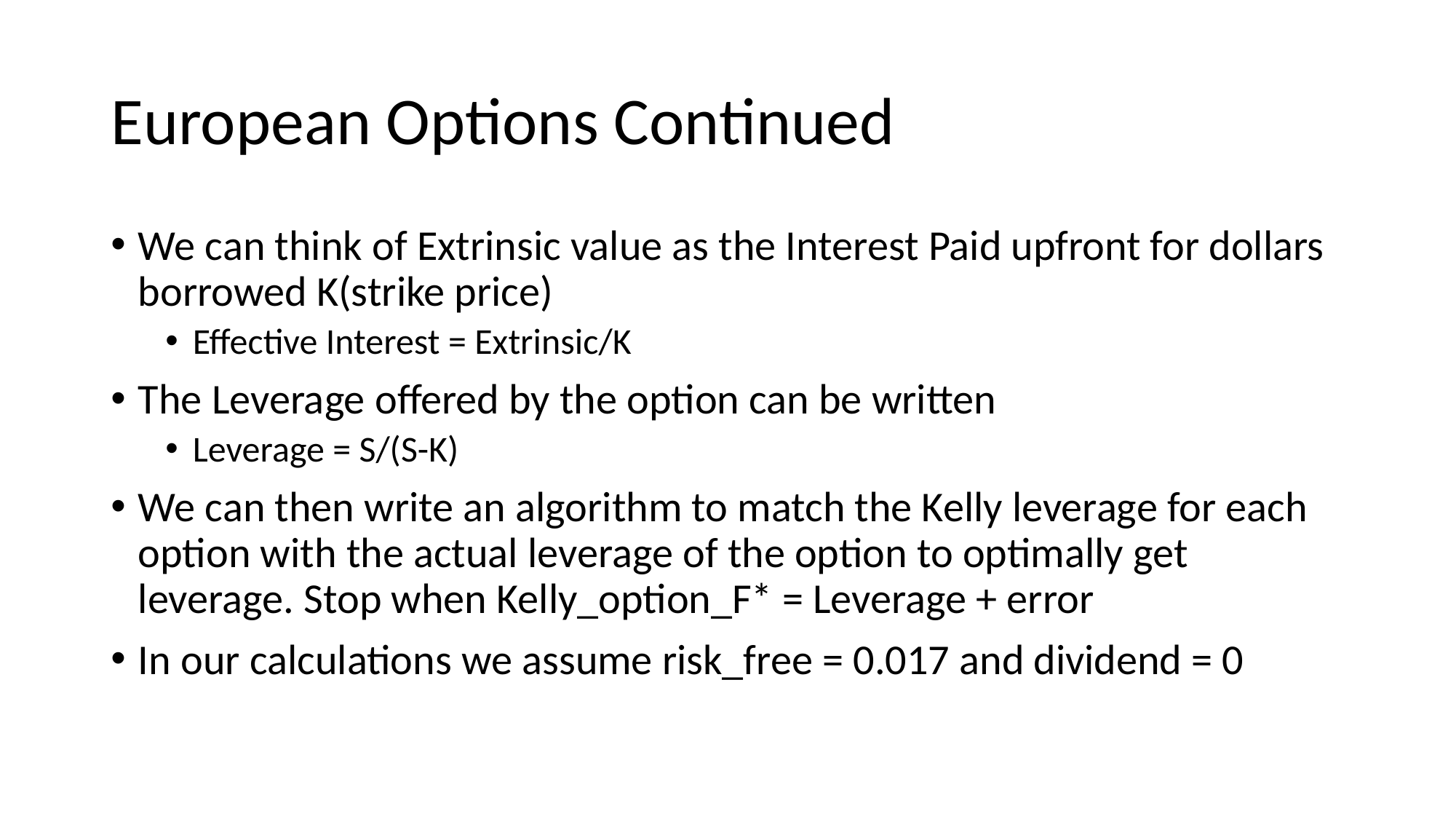

# European Options Continued
We can think of Extrinsic value as the Interest Paid upfront for dollars borrowed K(strike price)
Effective Interest = Extrinsic/K
The Leverage offered by the option can be written
Leverage = S/(S-K)
We can then write an algorithm to match the Kelly leverage for each option with the actual leverage of the option to optimally get leverage. Stop when Kelly_option_F* = Leverage + error
In our calculations we assume risk_free = 0.017 and dividend = 0